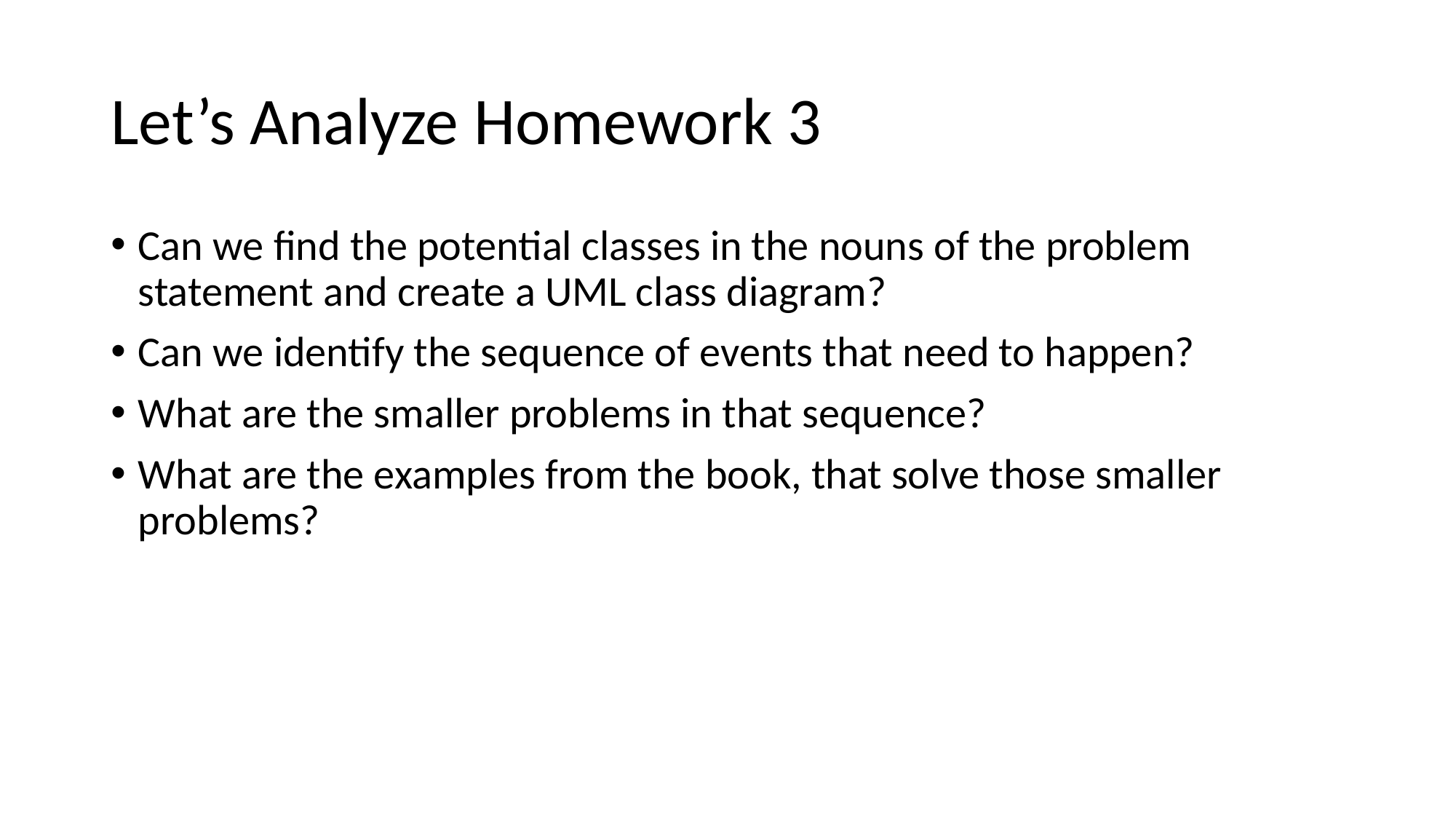

# Let’s Analyze Homework 3
Can we find the potential classes in the nouns of the problem statement and create a UML class diagram?
Can we identify the sequence of events that need to happen?
What are the smaller problems in that sequence?
What are the examples from the book, that solve those smaller problems?